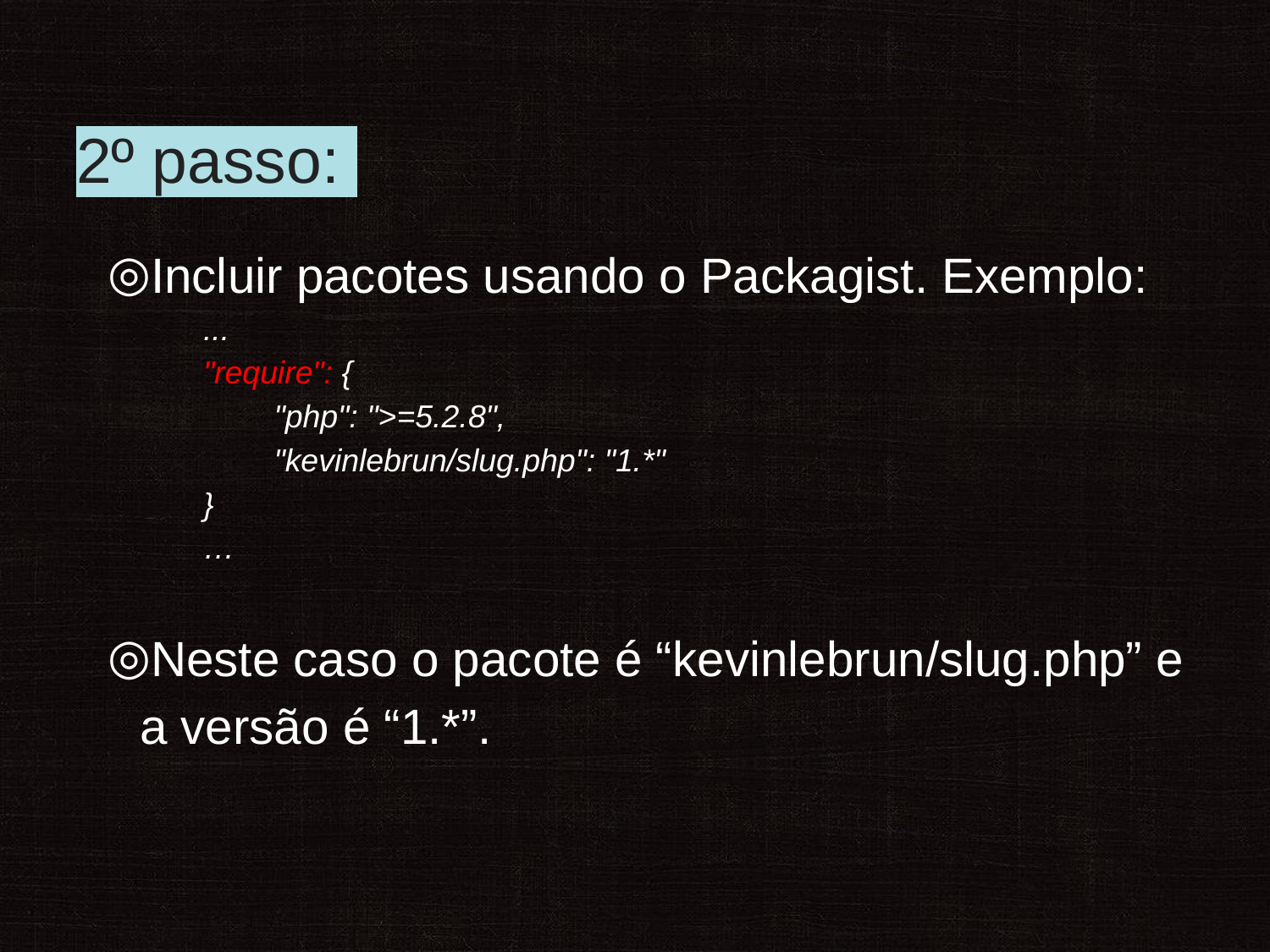

# 2º passo:
Incluir pacotes usando o Packagist. Exemplo:
...
"require": {
        "php": ">=5.2.8",
        "kevinlebrun/slug.php": "1.*"
}
…
Neste caso o pacote é “kevinlebrun/slug.php” e a versão é “1.*”.